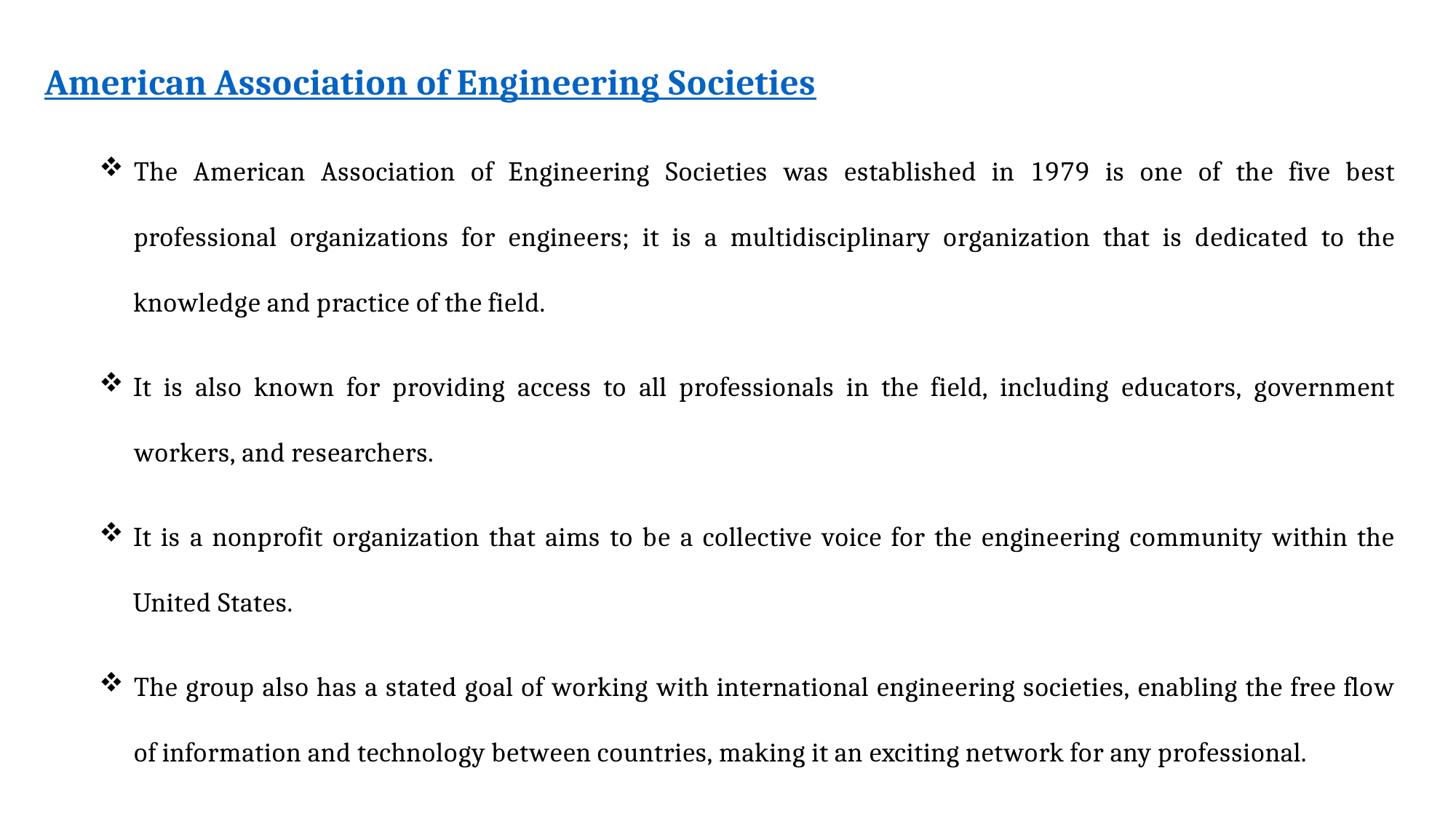

American Association of Engineering Societies
The American Association of Engineering Societies was established in 1979 is one of the five best professional organizations for engineers; it is a multidisciplinary organization that is dedicated to the knowledge and practice of the field.
It is also known for providing access to all professionals in the field, including educators, government workers, and researchers.
It is a nonprofit organization that aims to be a collective voice for the engineering community within the United States.
The group also has a stated goal of working with international engineering societies, enabling the free flow of information and technology between countries, making it an exciting network for any professional.